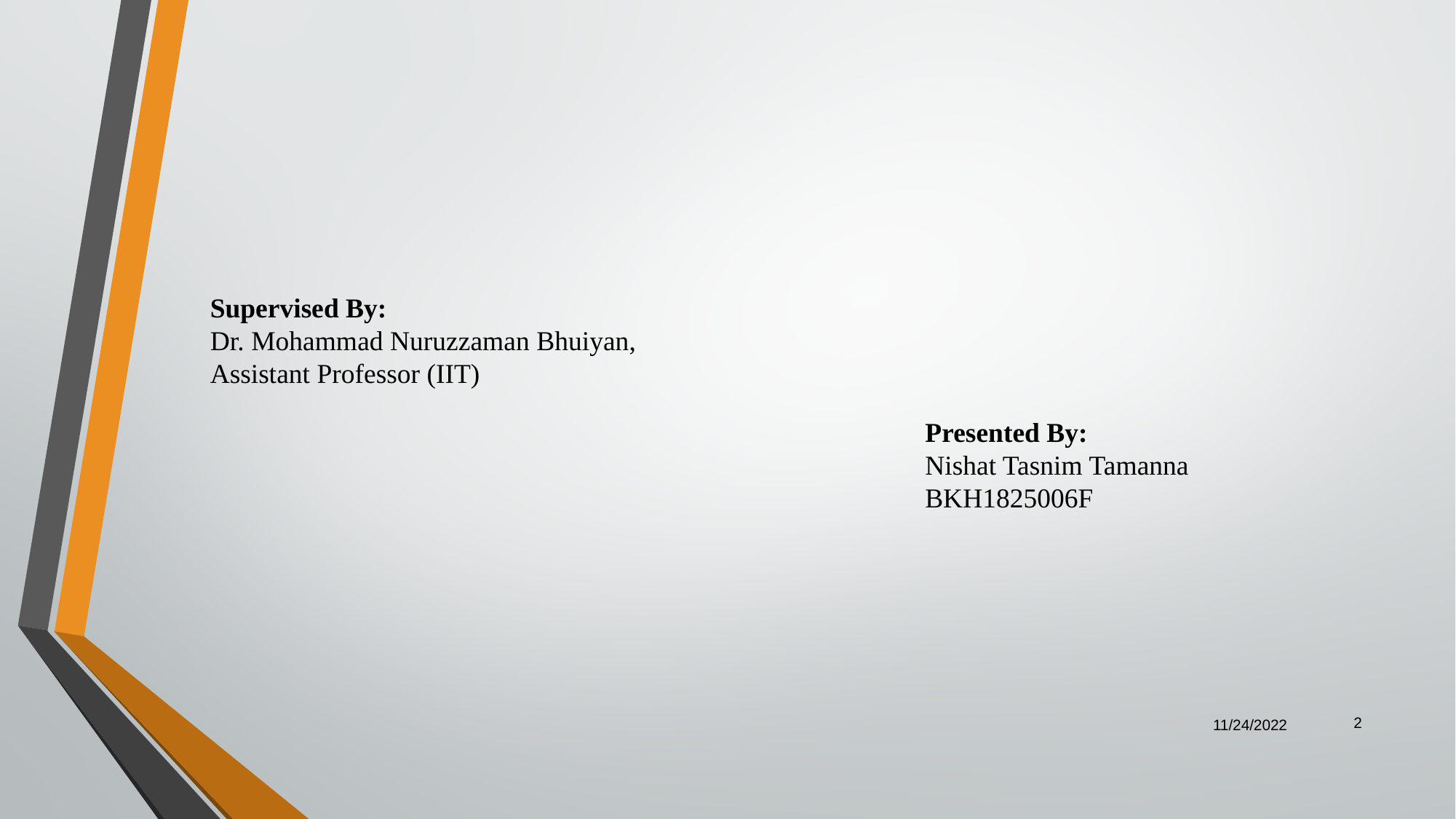

Supervised By:
Dr. Mohammad Nuruzzaman Bhuiyan, Assistant Professor (IIT)
Presented By:
Nishat Tasnim Tamanna
BKH1825006F
2
11/24/2022